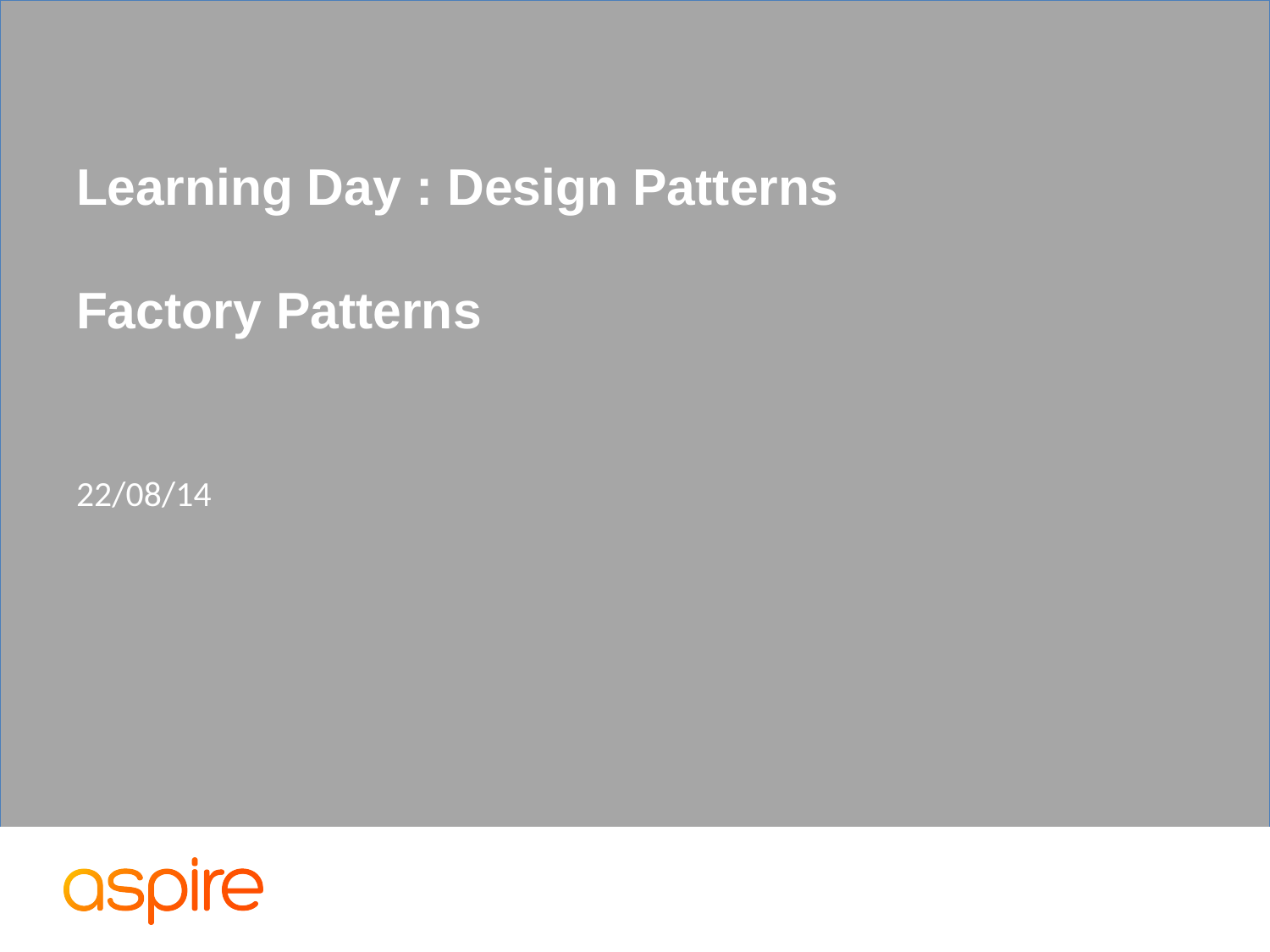

# Learning Day : Design Patterns Factory Patterns
22/08/14